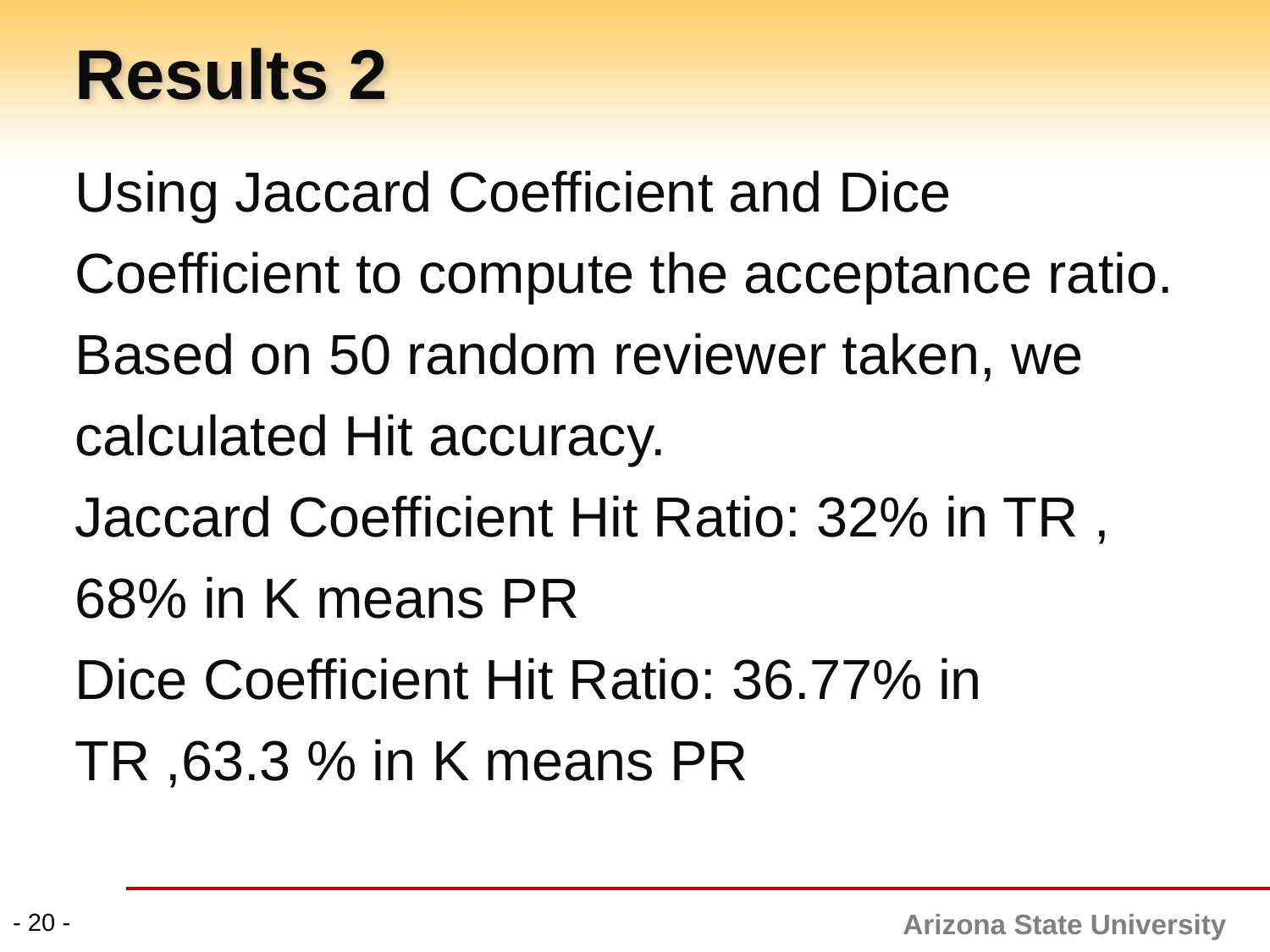

# Results 2
Using Jaccard Coefficient and Dice Coefficient to compute the acceptance ratio.
Based on 50 random reviewer taken, we calculated Hit accuracy.
Jaccard Coefficient Hit Ratio: 32% in TR , 68% in K means PR
Dice Coefficient Hit Ratio: 36.77% in TR ,63.3 % in K means PR

- 20 -